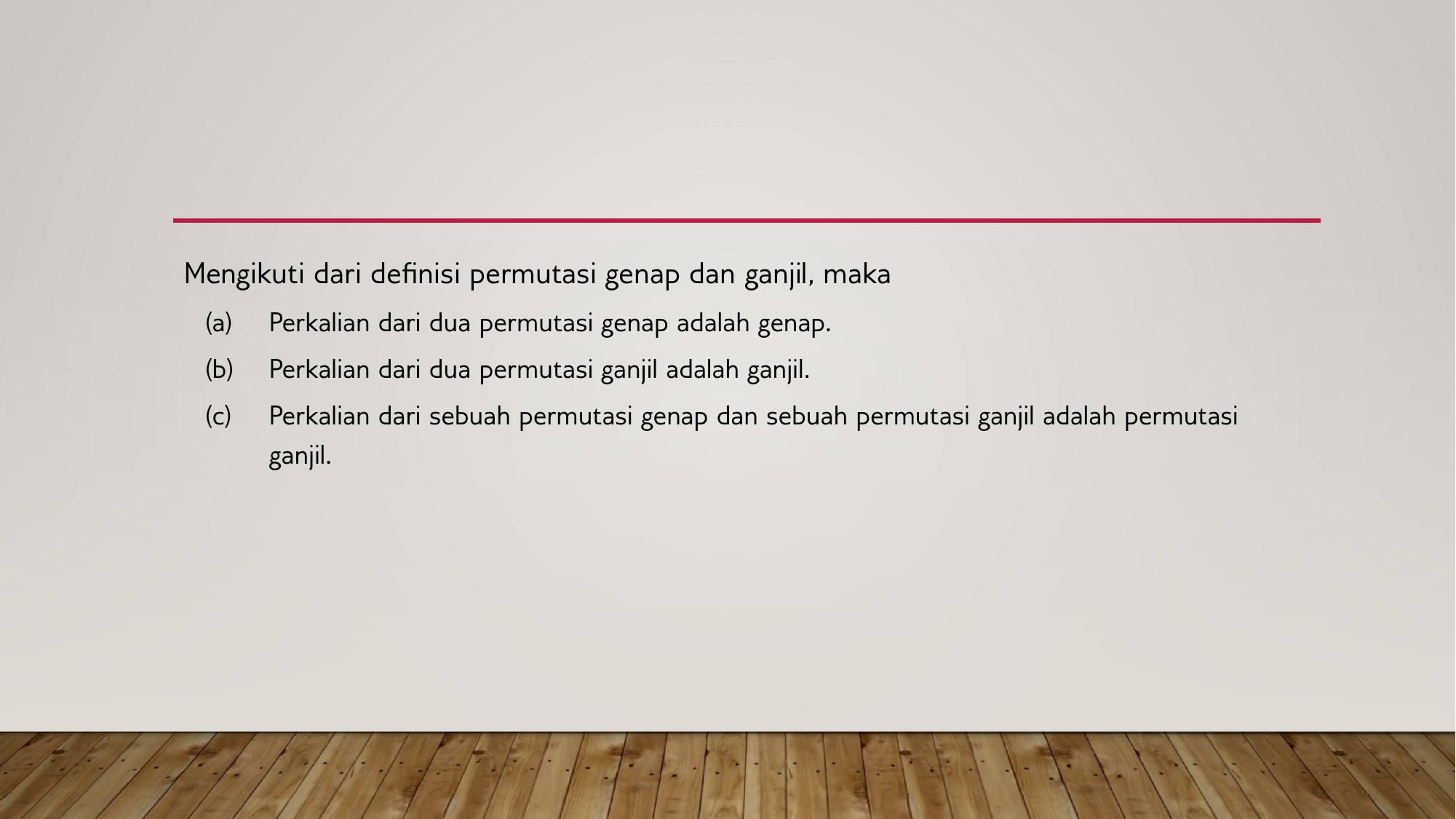

#
Mengikuti dari definisi permutasi genap dan ganjil, maka
(a)	Perkalian dari dua permutasi genap adalah genap.
(b)	Perkalian dari dua permutasi ganjil adalah ganjil.
(c)	Perkalian dari sebuah permutasi genap dan sebuah permutasi ganjil adalah permutasi ganjil.